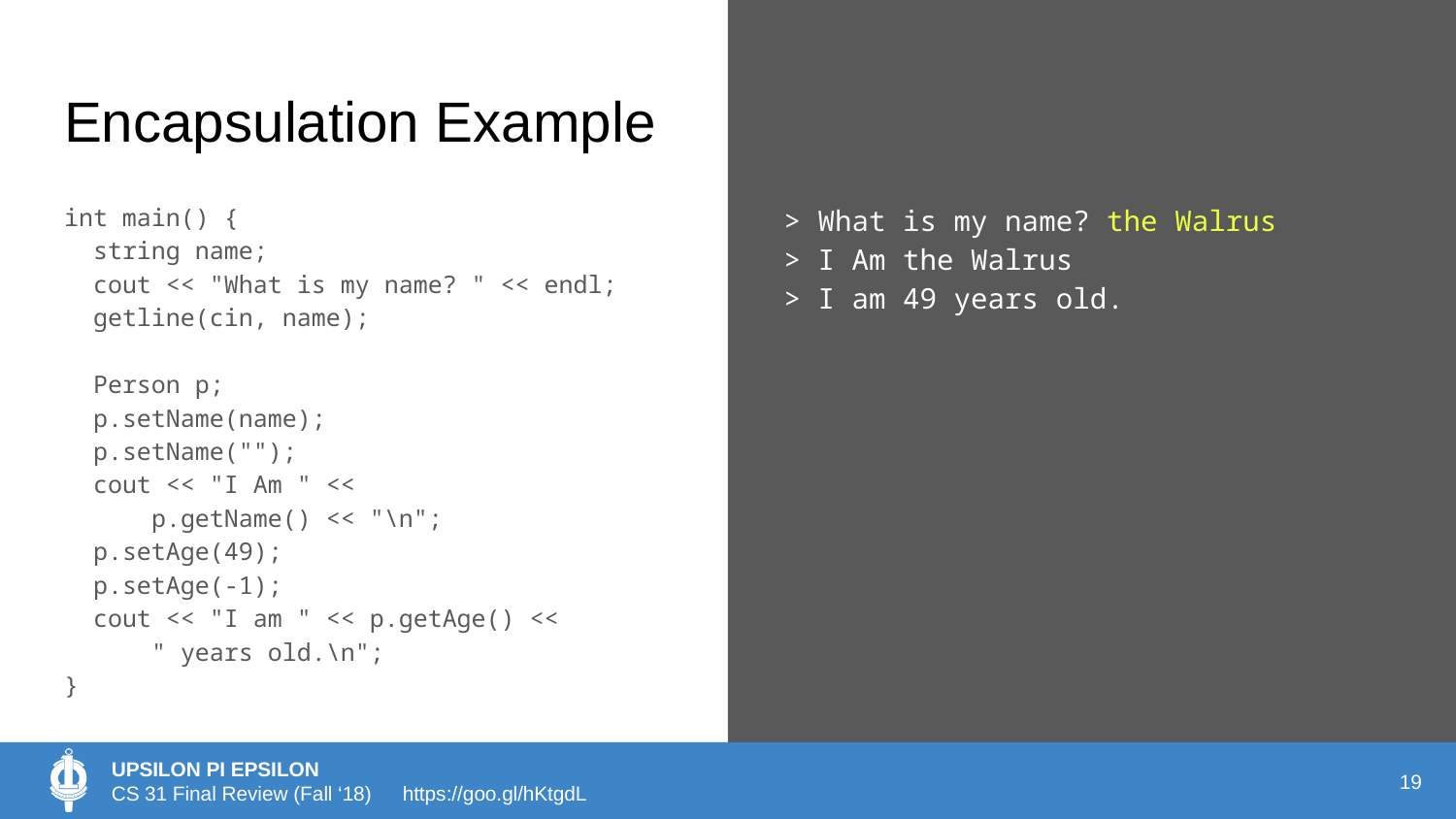

# Encapsulation Example

int main() {
  string name;
  cout << "What is my name? " << endl;
  getline(cin, name);

  Person p;
  p.setName(name);
  p.setName("");
  cout << "I Am " <<
      p.getName() << "\n";
  p.setAge(49);
  p.setAge(-1);
  cout << "I am " << p.getAge() <<
      " years old.\n";
}
> What is my name? the Walrus
> I Am the Walrus
> I am 49 years old.
19